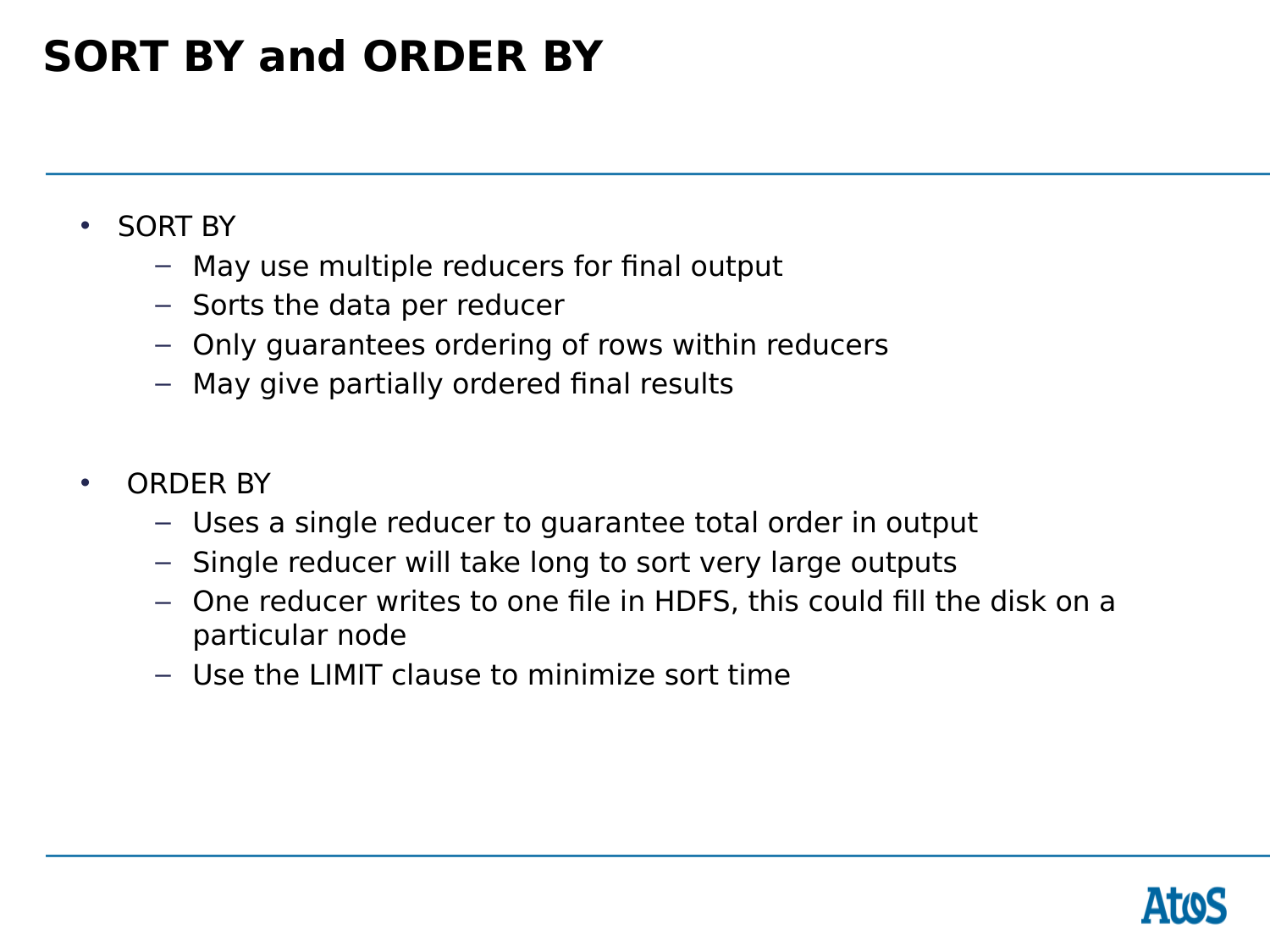

# SORT BY and ORDER BY
SORT BY
May use multiple reducers for final output
Sorts the data per reducer
Only guarantees ordering of rows within reducers
May give partially ordered final results

 ORDER BY
Uses a single reducer to guarantee total order in output
Single reducer will take long to sort very large outputs
One reducer writes to one file in HDFS, this could fill the disk on a  particular node
Use the LIMIT clause to minimize sort time